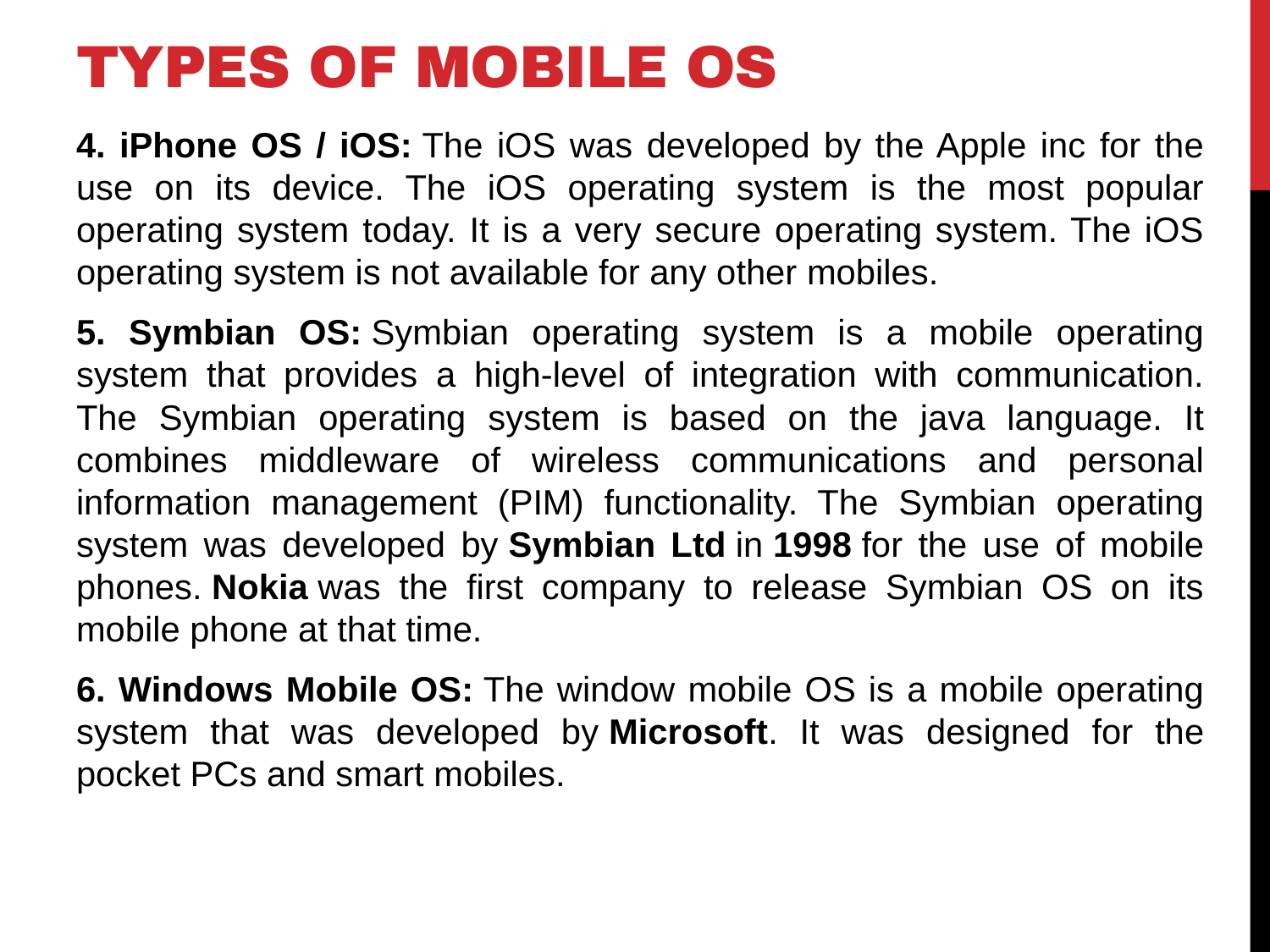

# Types of Mobile OS
4. iPhone OS / iOS: The iOS was developed by the Apple inc for the use on its device. The iOS operating system is the most popular operating system today. It is a very secure operating system. The iOS operating system is not available for any other mobiles.
5. Symbian OS: Symbian operating system is a mobile operating system that provides a high-level of integration with communication. The Symbian operating system is based on the java language. It combines middleware of wireless communications and personal information management (PIM) functionality. The Symbian operating system was developed by Symbian Ltd in 1998 for the use of mobile phones. Nokia was the first company to release Symbian OS on its mobile phone at that time.
6. Windows Mobile OS: The window mobile OS is a mobile operating system that was developed by Microsoft. It was designed for the pocket PCs and smart mobiles.